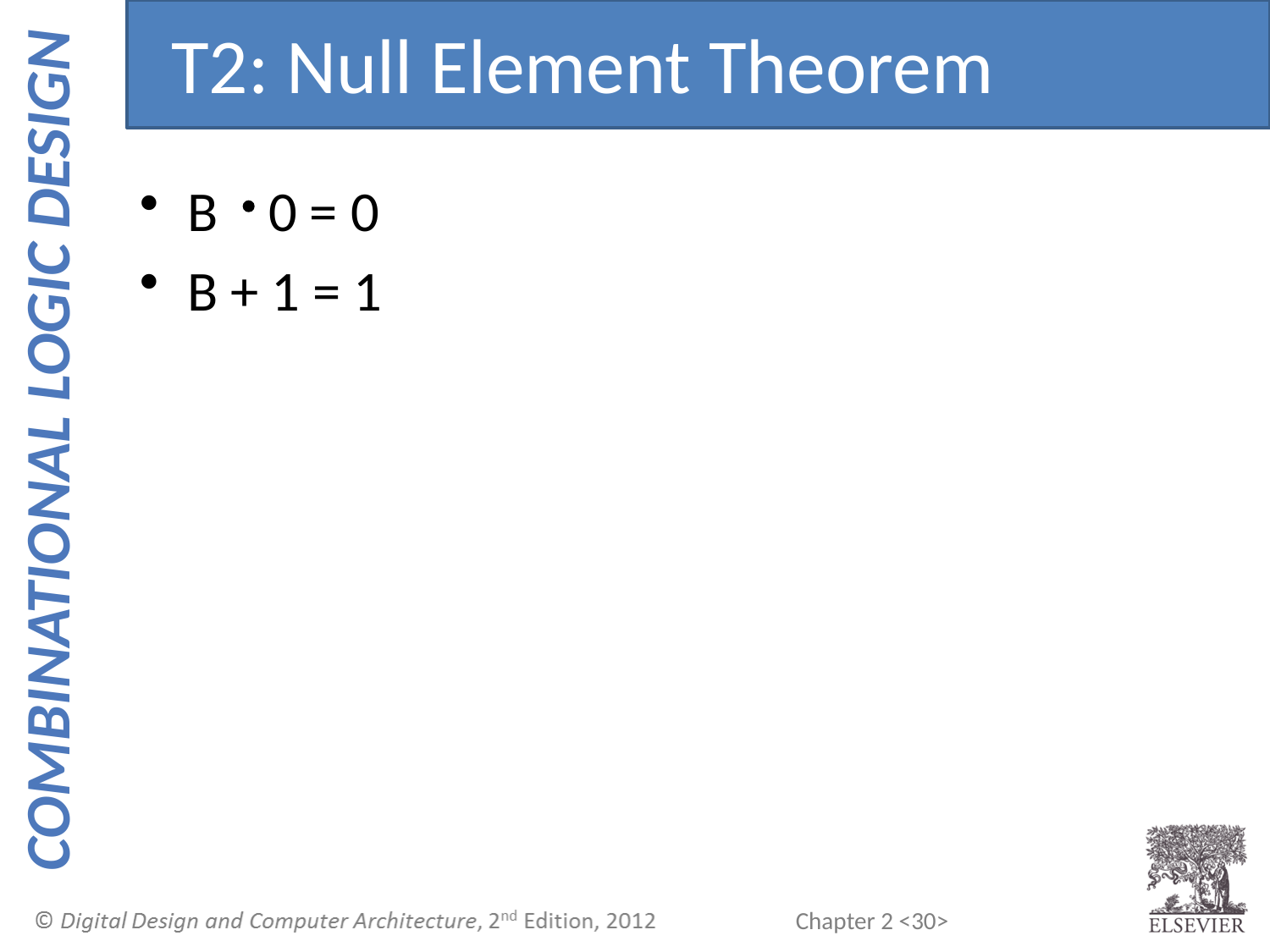

T2: Null Element Theorem
B    0 = 0
B + 1 = 1